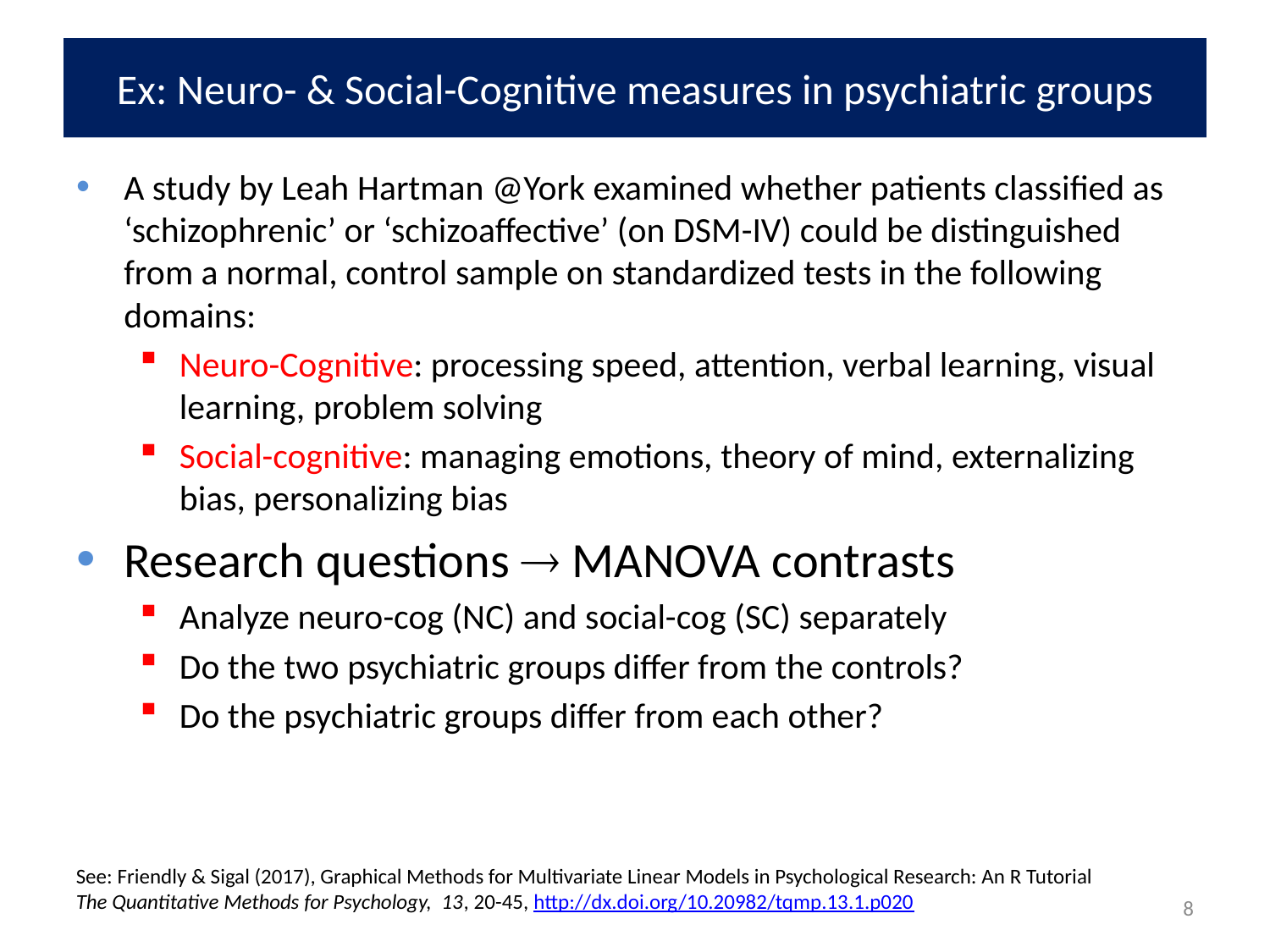

# Ex: Neuro- & Social-Cognitive measures in psychiatric groups
A study by Leah Hartman @York examined whether patients classified as ‘schizophrenic’ or ‘schizoaffective’ (on DSM-IV) could be distinguished from a normal, control sample on standardized tests in the following domains:
Neuro-Cognitive: processing speed, attention, verbal learning, visual learning, problem solving
Social-cognitive: managing emotions, theory of mind, externalizing bias, personalizing bias
Research questions → MANOVA contrasts
Analyze neuro-cog (NC) and social-cog (SC) separately
Do the two psychiatric groups differ from the controls?
Do the psychiatric groups differ from each other?
See: Friendly & Sigal (2017), Graphical Methods for Multivariate Linear Models in Psychological Research: An R Tutorial
The Quantitative Methods for Psychology,  13, 20-45, http://dx.doi.org/10.20982/tqmp.13.1.p020
8